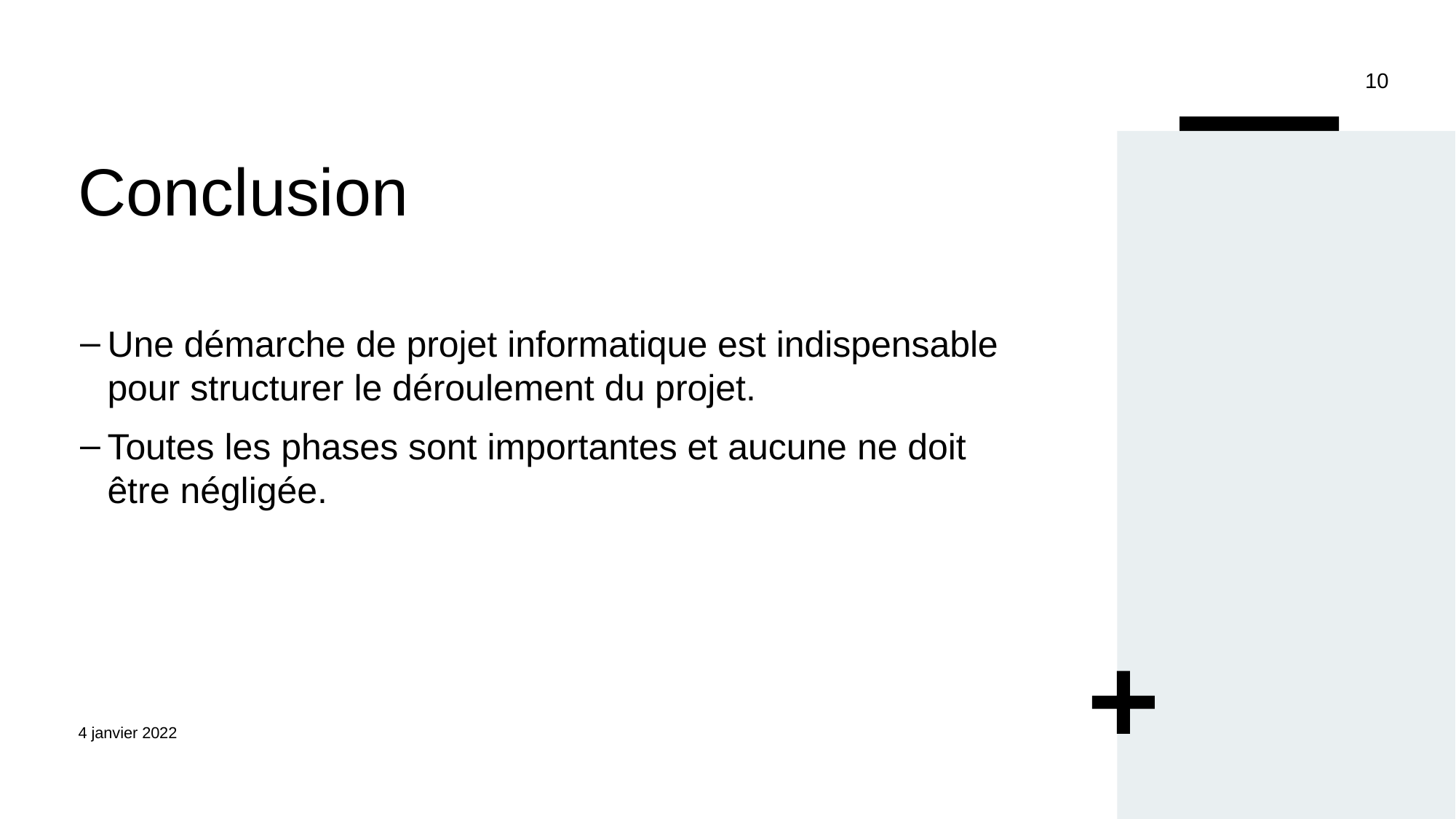

10

# Conclusion
Une démarche de projet informatique est indispensable pour structurer le déroulement du projet.
Toutes les phases sont importantes et aucune ne doit être négligée.

4 janvier 2022